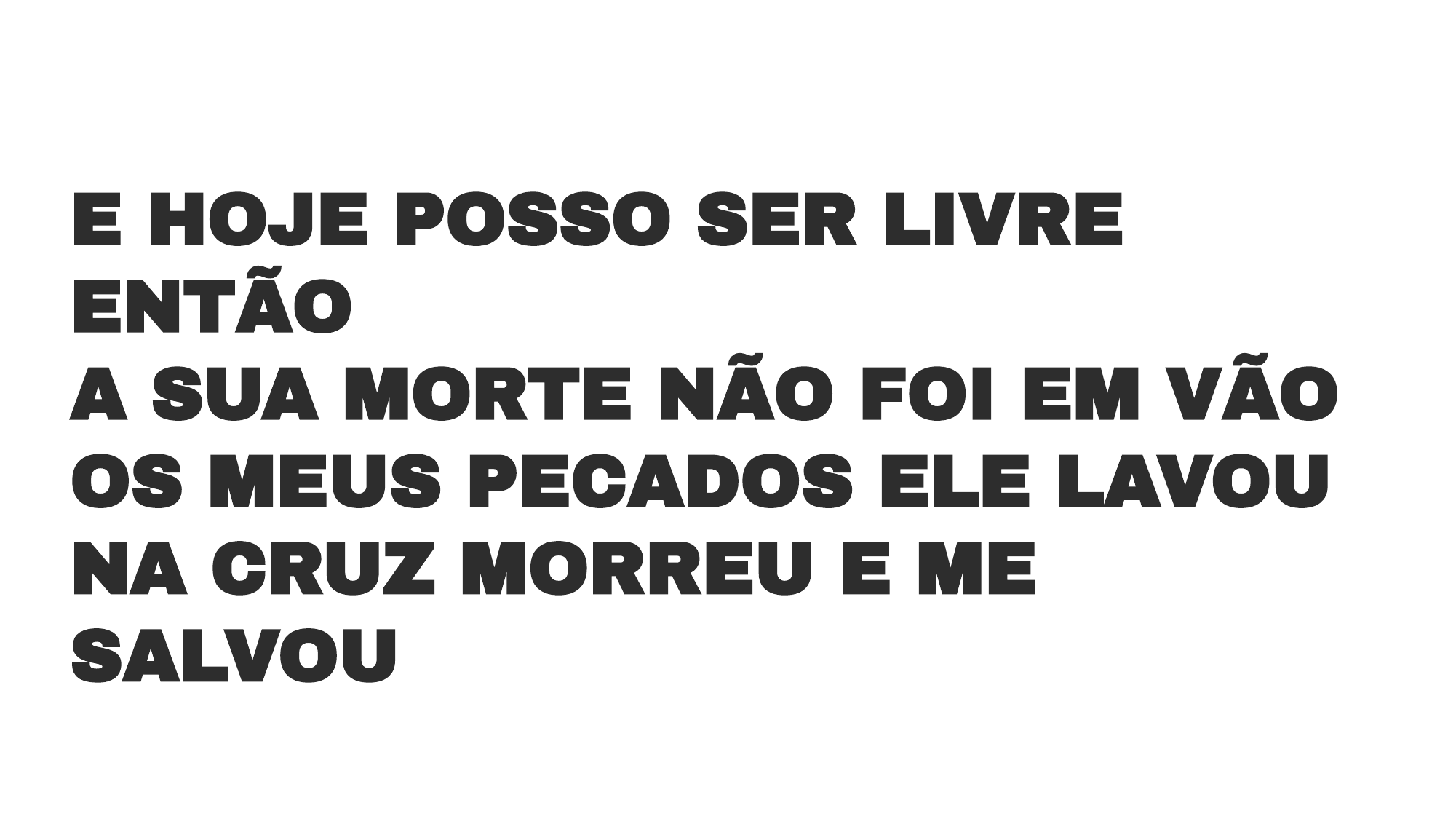

E HOJE POSSO SER LIVRE ENTÃO
A SUA MORTE NÃO FOI EM VÃO
OS MEUS PECADOS ELE LAVOU
NA CRUZ MORREU E ME SALVOU